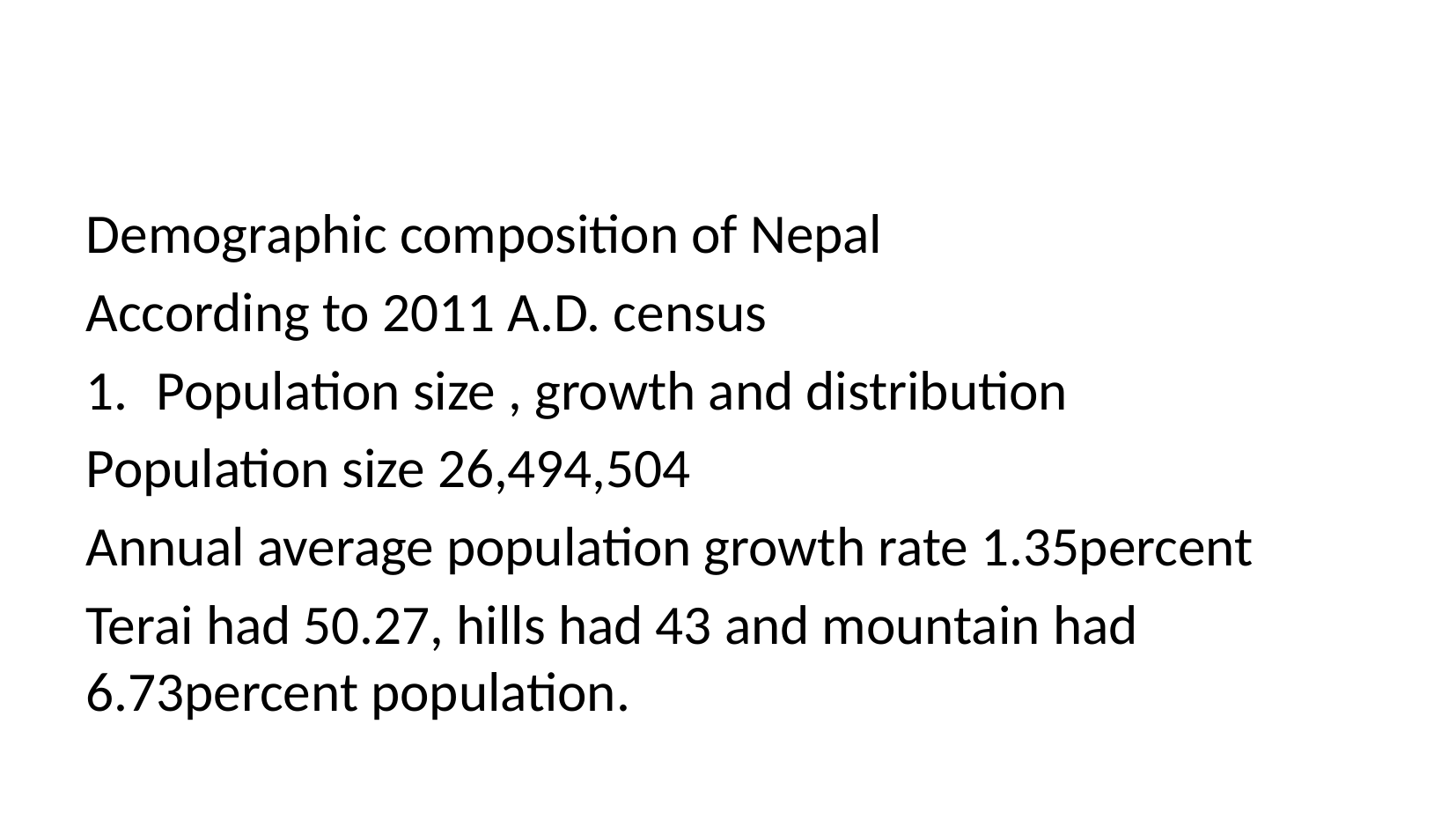

#
Demographic composition of Nepal
According to 2011 A.D. census
Population size , growth and distribution
Population size 26,494,504
Annual average population growth rate 1.35percent
Terai had 50.27, hills had 43 and mountain had 6.73percent population.